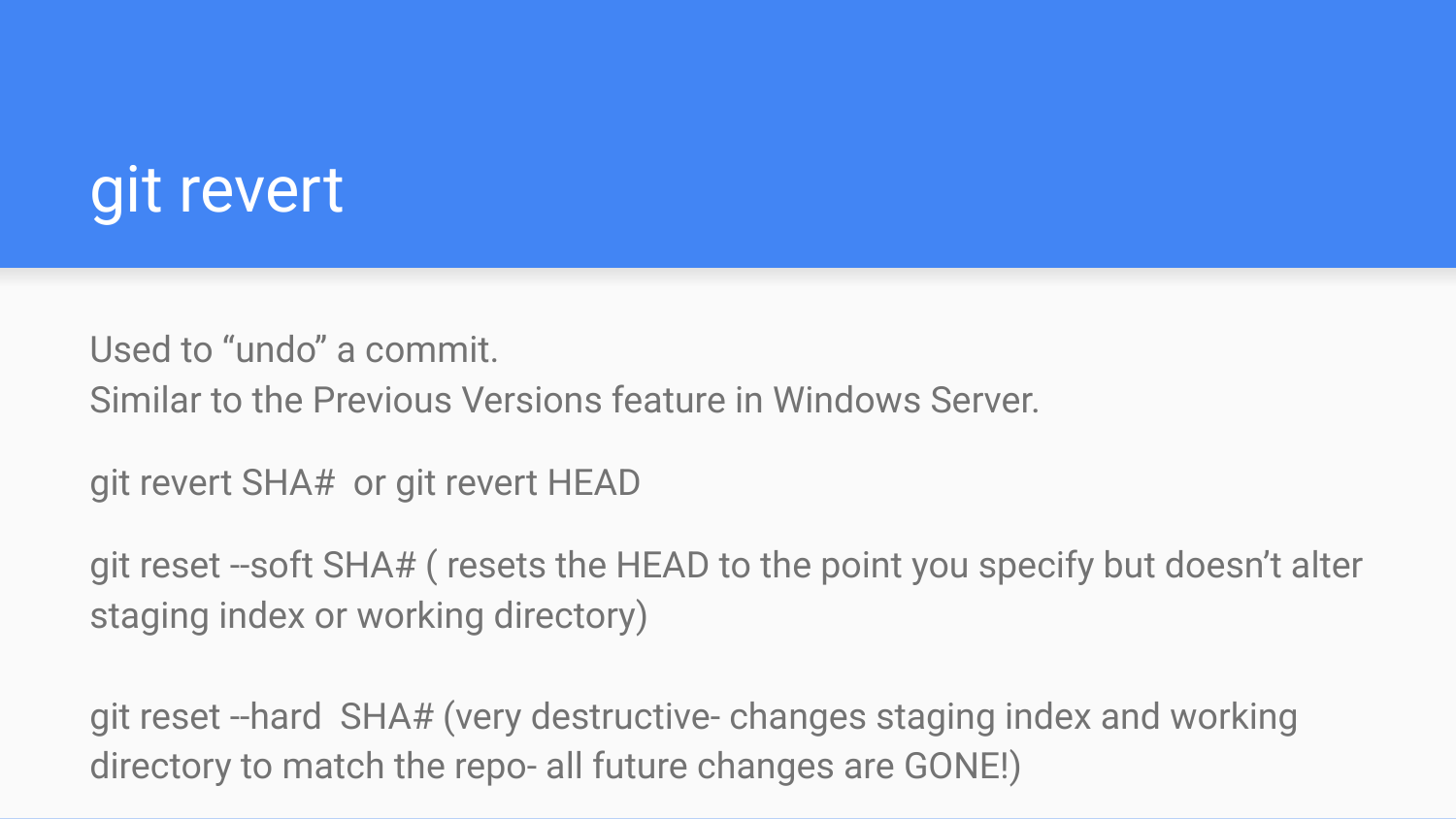

# git revert
Used to “undo” a commit.
Similar to the Previous Versions feature in Windows Server.
git revert SHA#  or git revert HEAD
git reset --soft SHA# ( resets the HEAD to the point you specify but doesn’t alter staging index or working directory)
git reset --hard  SHA# (very destructive- changes staging index and working directory to match the repo- all future changes are GONE!)